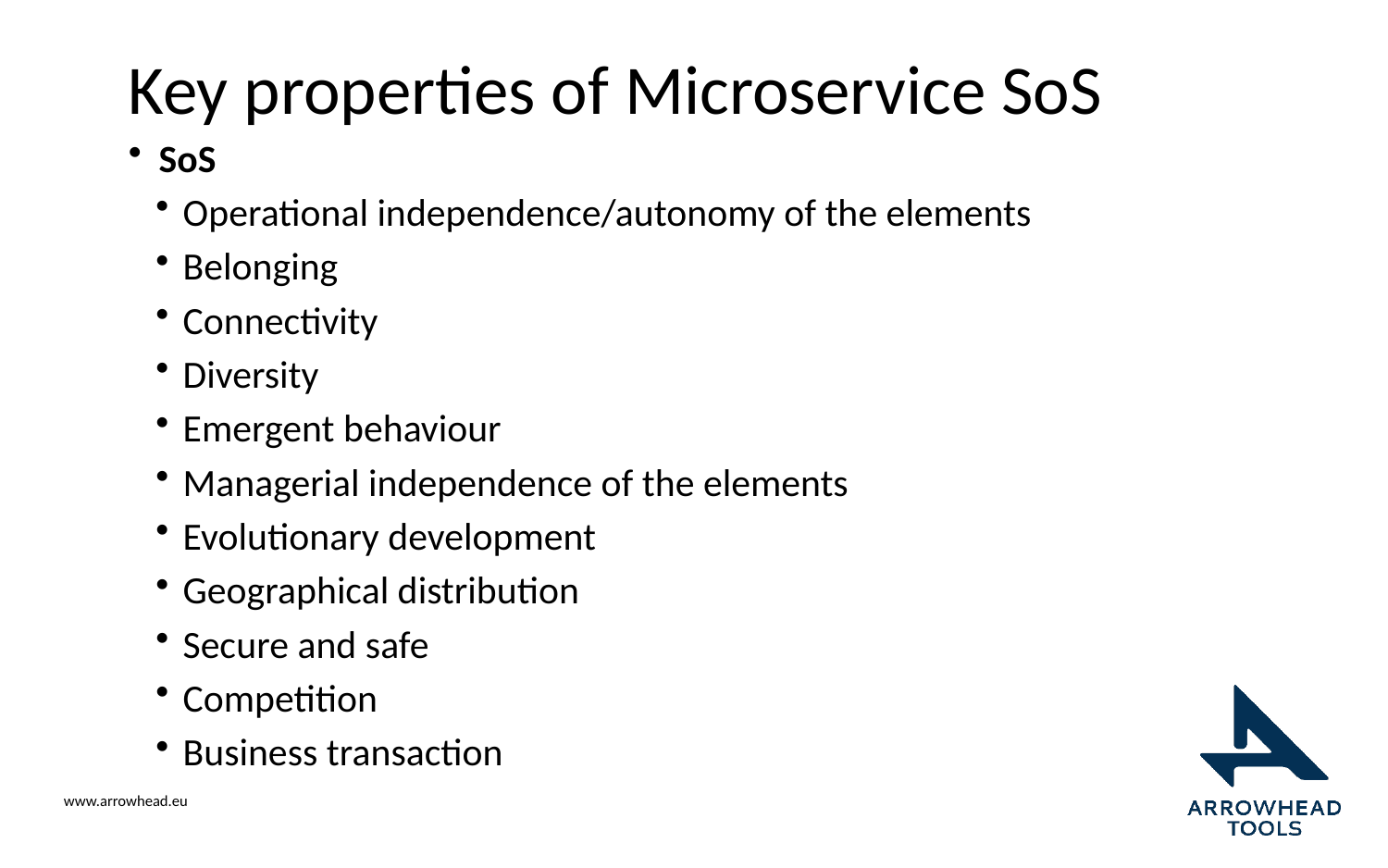

# Key properties of Microservice SoS
SoS
Operational independence/autonomy of the elements
Belonging
Connectivity
Diversity
Emergent behaviour
Managerial independence of the elements
Evolutionary development
Geographical distribution
Secure and safe
Competition
Business transaction